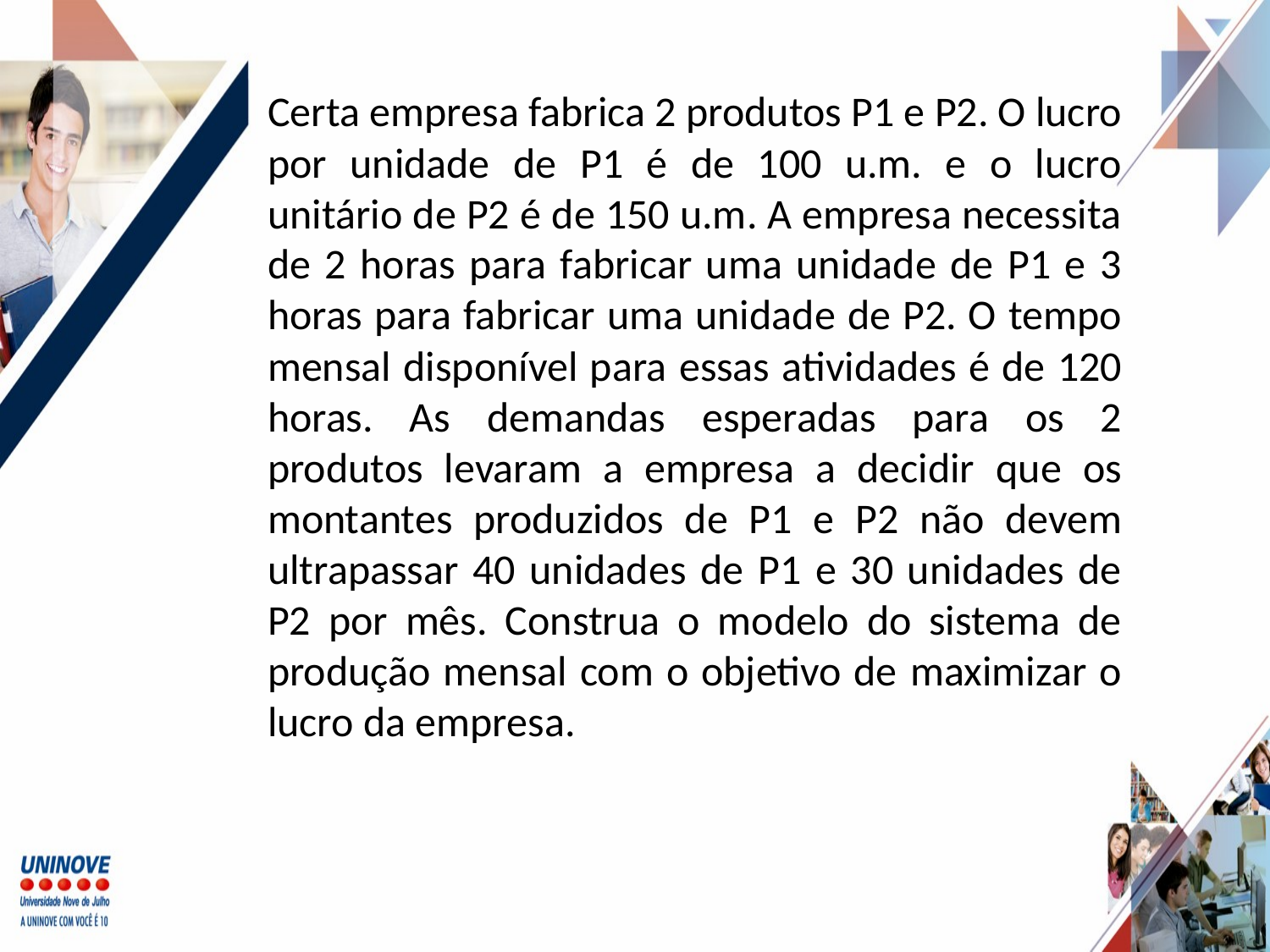

Certa empresa fabrica 2 produtos P1 e P2. O lucro por unidade de P1 é de 100 u.m. e o lucro unitário de P2 é de 150 u.m. A empresa necessita de 2 horas para fabricar uma unidade de P1 e 3 horas para fabricar uma unidade de P2. O tempo mensal disponível para essas atividades é de 120 horas. As demandas esperadas para os 2 produtos levaram a empresa a decidir que os montantes produzidos de P1 e P2 não devem ultrapassar 40 unidades de P1 e 30 unidades de P2 por mês. Construa o modelo do sistema de produção mensal com o objetivo de maximizar o lucro da empresa.